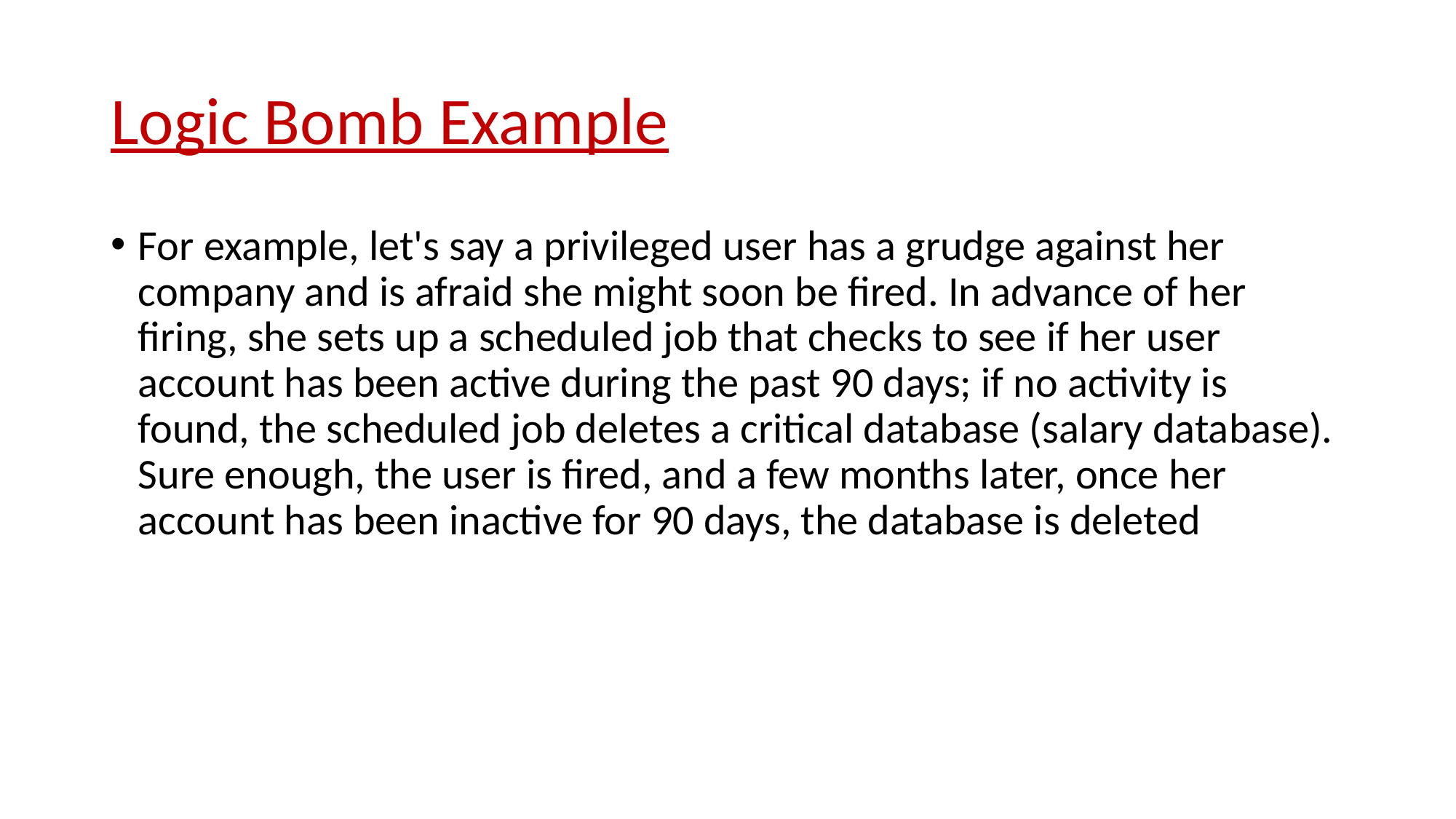

# Logic Bomb Example
For example, let's say a privileged user has a grudge against her company and is afraid she might soon be fired. In advance of her firing, she sets up a scheduled job that checks to see if her user account has been active during the past 90 days; if no activity is found, the scheduled job deletes a critical database (salary database). Sure enough, the user is fired, and a few months later, once her account has been inactive for 90 days, the database is deleted